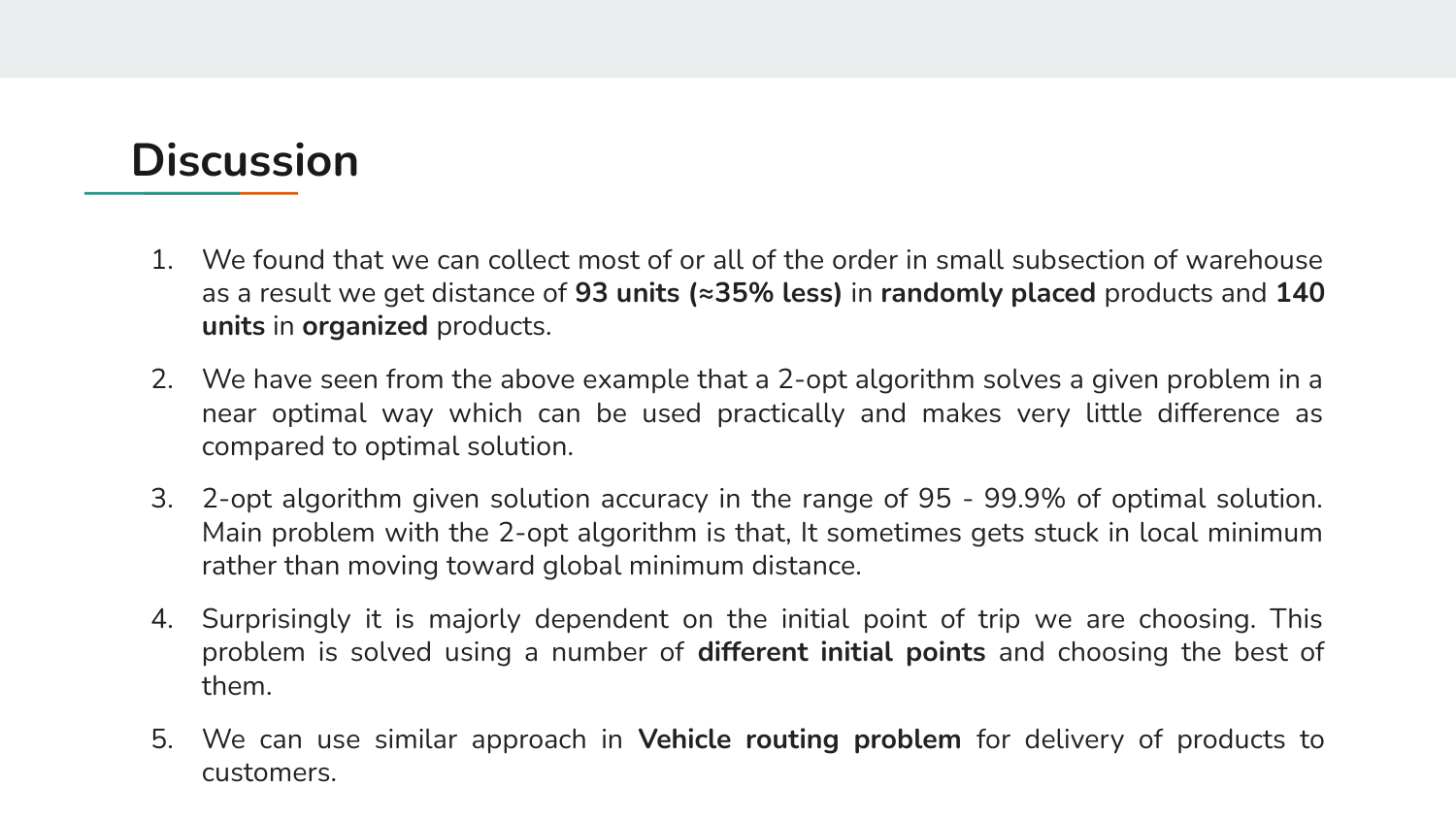

# Discussion
We found that we can collect most of or all of the order in small subsection of warehouse as a result we get distance of 93 units (≈35% less) in randomly placed products and 140 units in organized products.
We have seen from the above example that a 2-opt algorithm solves a given problem in a near optimal way which can be used practically and makes very little difference as compared to optimal solution.
2-opt algorithm given solution accuracy in the range of 95 - 99.9% of optimal solution. Main problem with the 2-opt algorithm is that, It sometimes gets stuck in local minimum rather than moving toward global minimum distance.
Surprisingly it is majorly dependent on the initial point of trip we are choosing. This problem is solved using a number of different initial points and choosing the best of them.
We can use similar approach in Vehicle routing problem for delivery of products to customers.